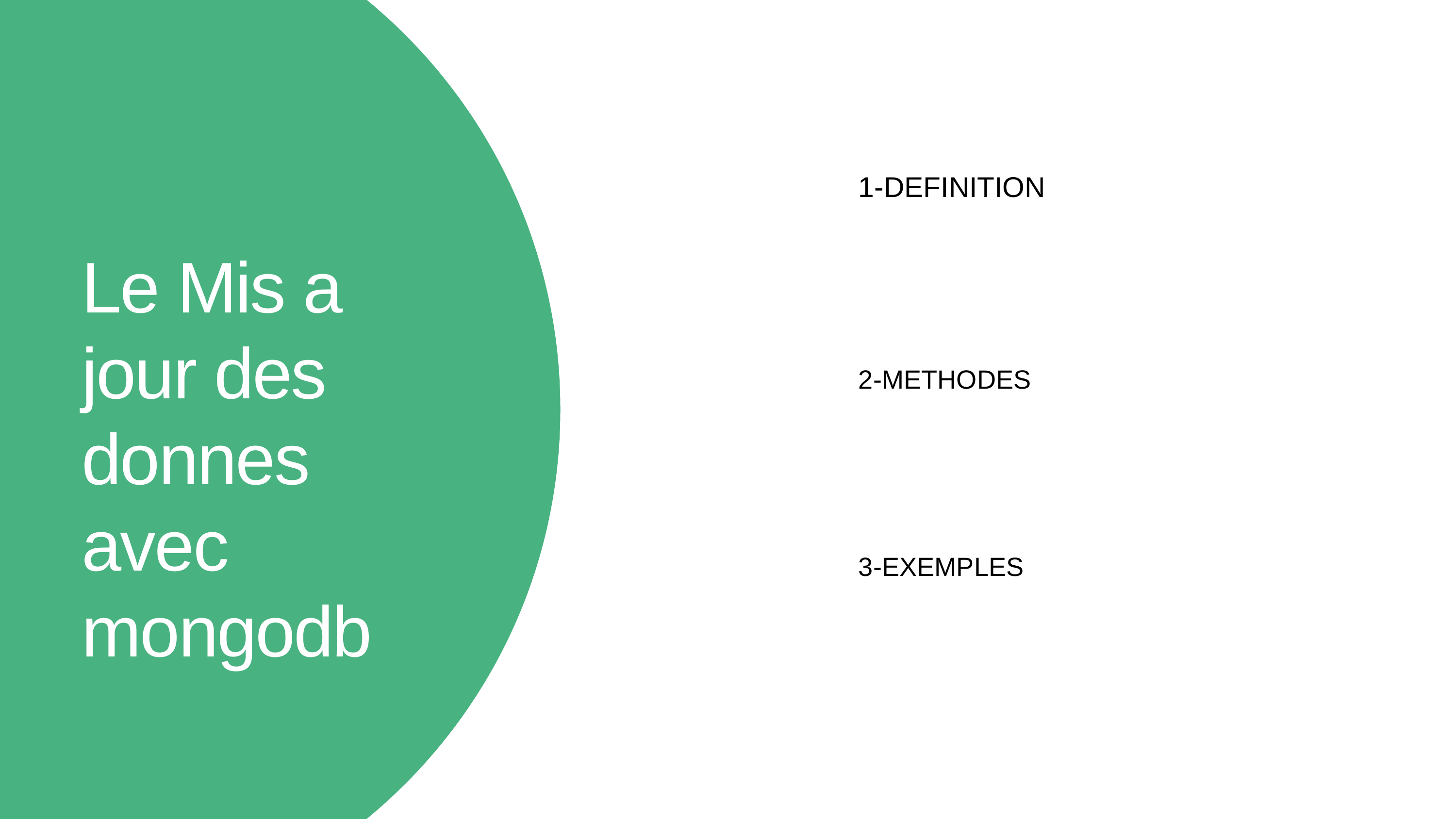

1-DEFINITION

Le Mis a jour des donnes avec mongodb
2-METHODES

3-EXEMPLES

Retourner à la vue d'ensemble